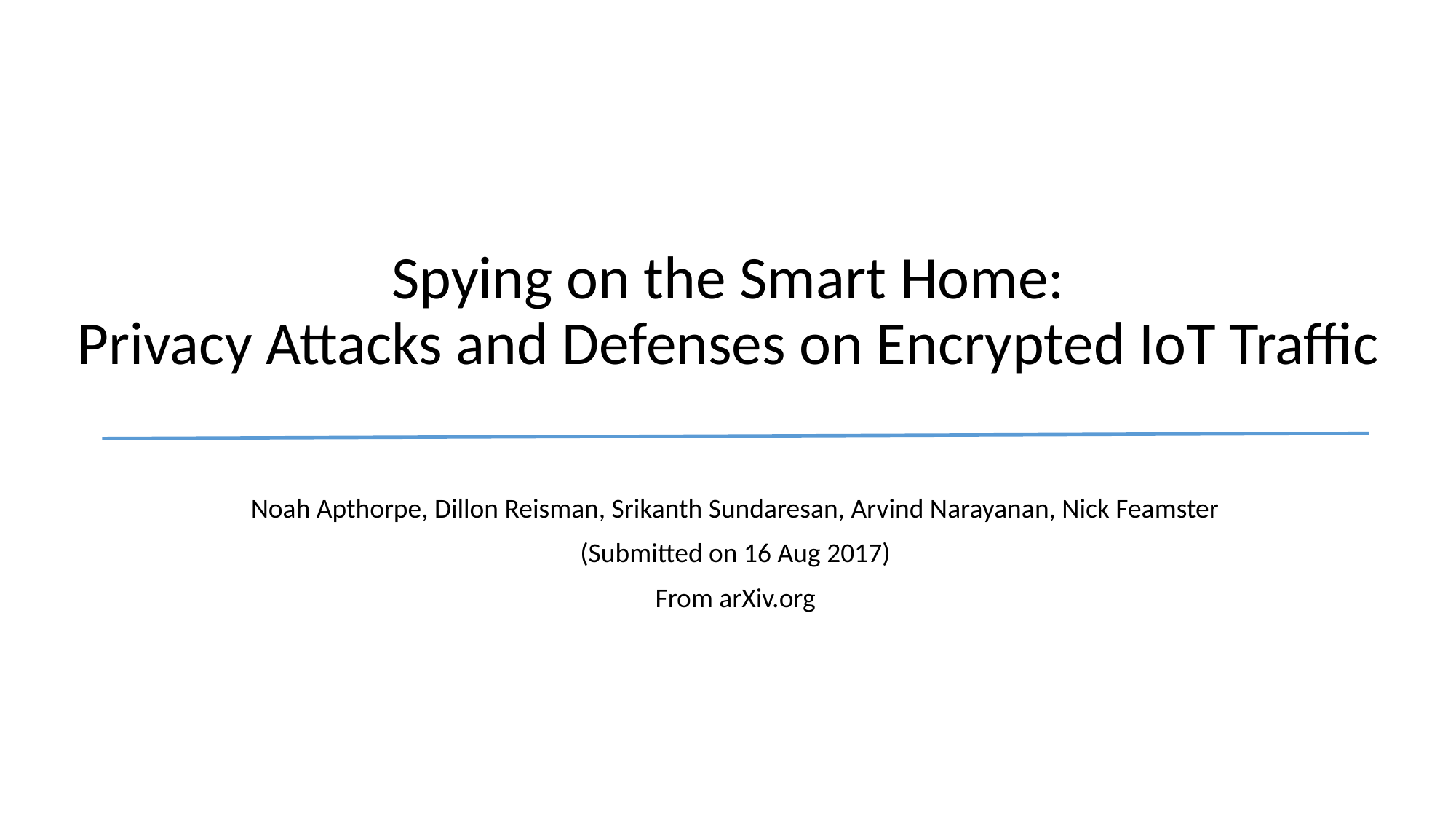

# Spying on the Smart Home: Privacy Attacks and Defenses on Encrypted IoT Traffic
Noah Apthorpe, Dillon Reisman, Srikanth Sundaresan, Arvind Narayanan, Nick Feamster
(Submitted on 16 Aug 2017)
From arXiv.org